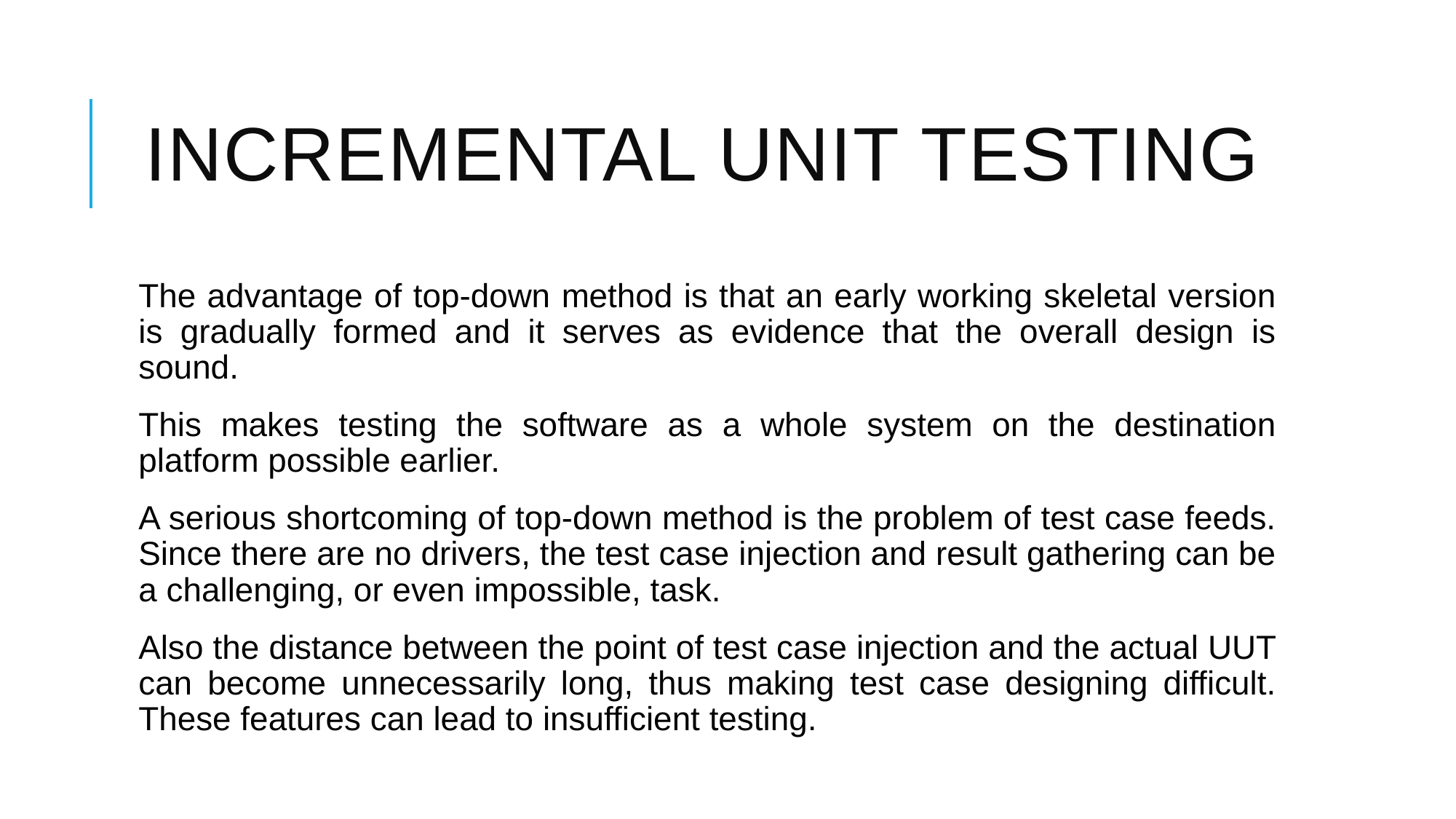

# Incremental Unit Testing
The advantage of top-down method is that an early working skeletal version is gradually formed and it serves as evidence that the overall design is sound.
This makes testing the software as a whole system on the destination platform possible earlier.
A serious shortcoming of top-down method is the problem of test case feeds. Since there are no drivers, the test case injection and result gathering can be a challenging, or even impossible, task.
Also the distance between the point of test case injection and the actual UUT can become unnecessarily long, thus making test case designing difficult. These features can lead to insufficient testing.